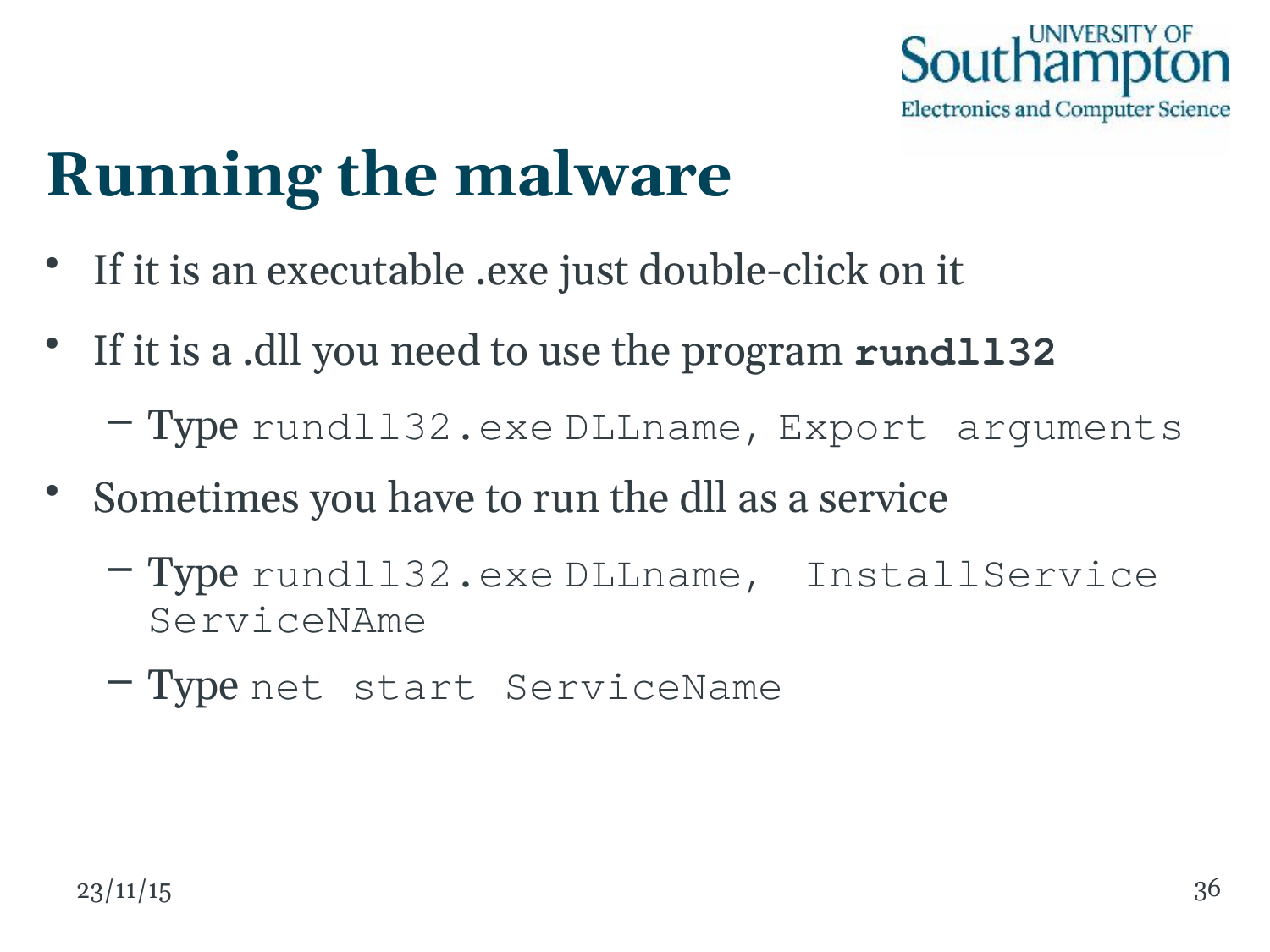

# Running the malware
If it is an executable .exe just double-click on it
If it is a .dll you need to use the program rundll32
Type rundll32.exe DLLname, Export arguments
Sometimes you have to run the dll as a service
Type rundll32.exe DLLname,  InstallService ServiceNAme
Type net start ServiceName

36
23/11/15